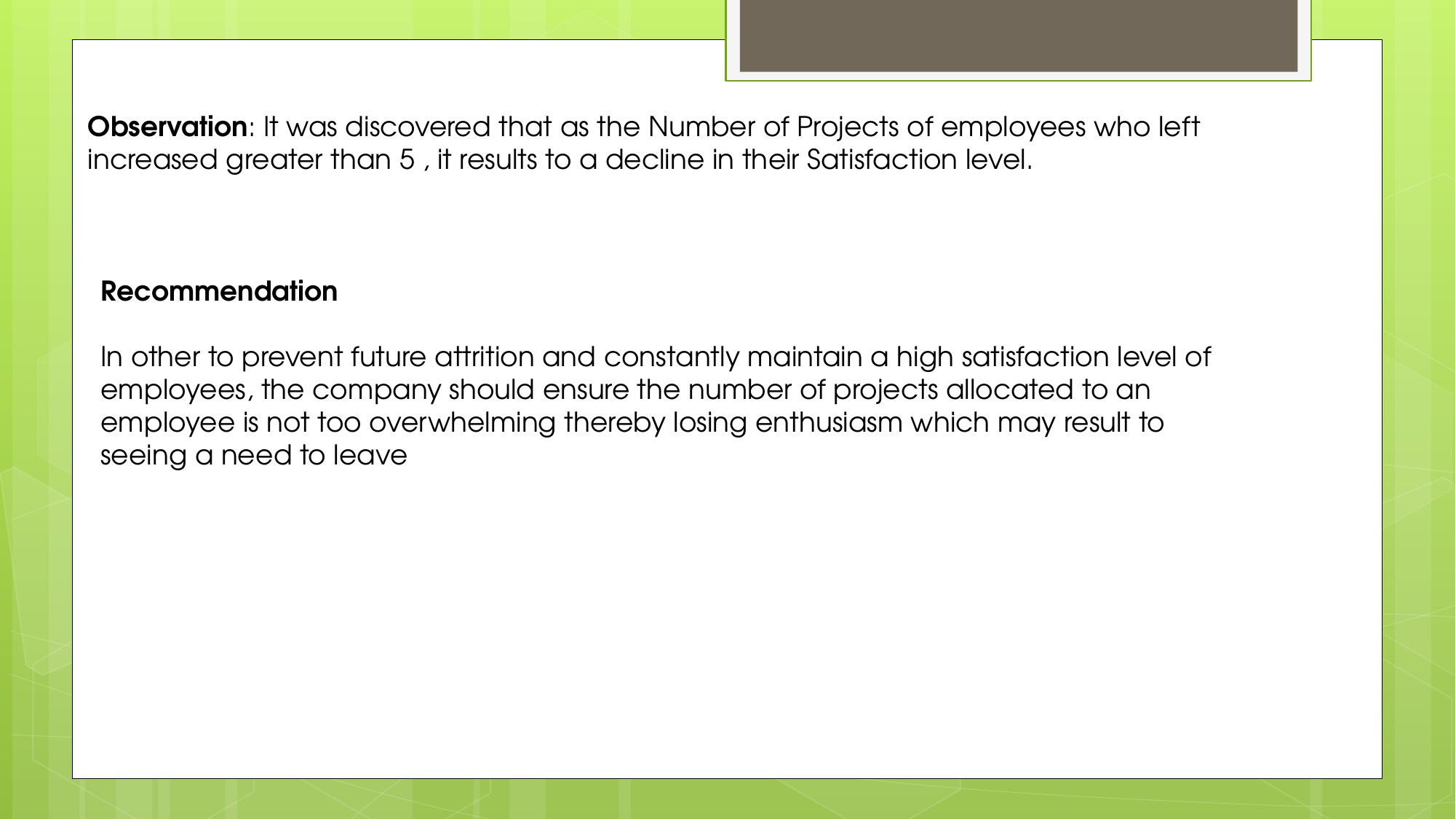

Observation: It was discovered that as the Number of Projects of employees who left increased greater than 5 , it results to a decline in their Satisfaction level.
Recommendation

In other to prevent future attrition and constantly maintain a high satisfaction level of employees, the company should ensure the number of projects allocated to an employee is not too overwhelming thereby losing enthusiasm which may result to seeing a need to leave